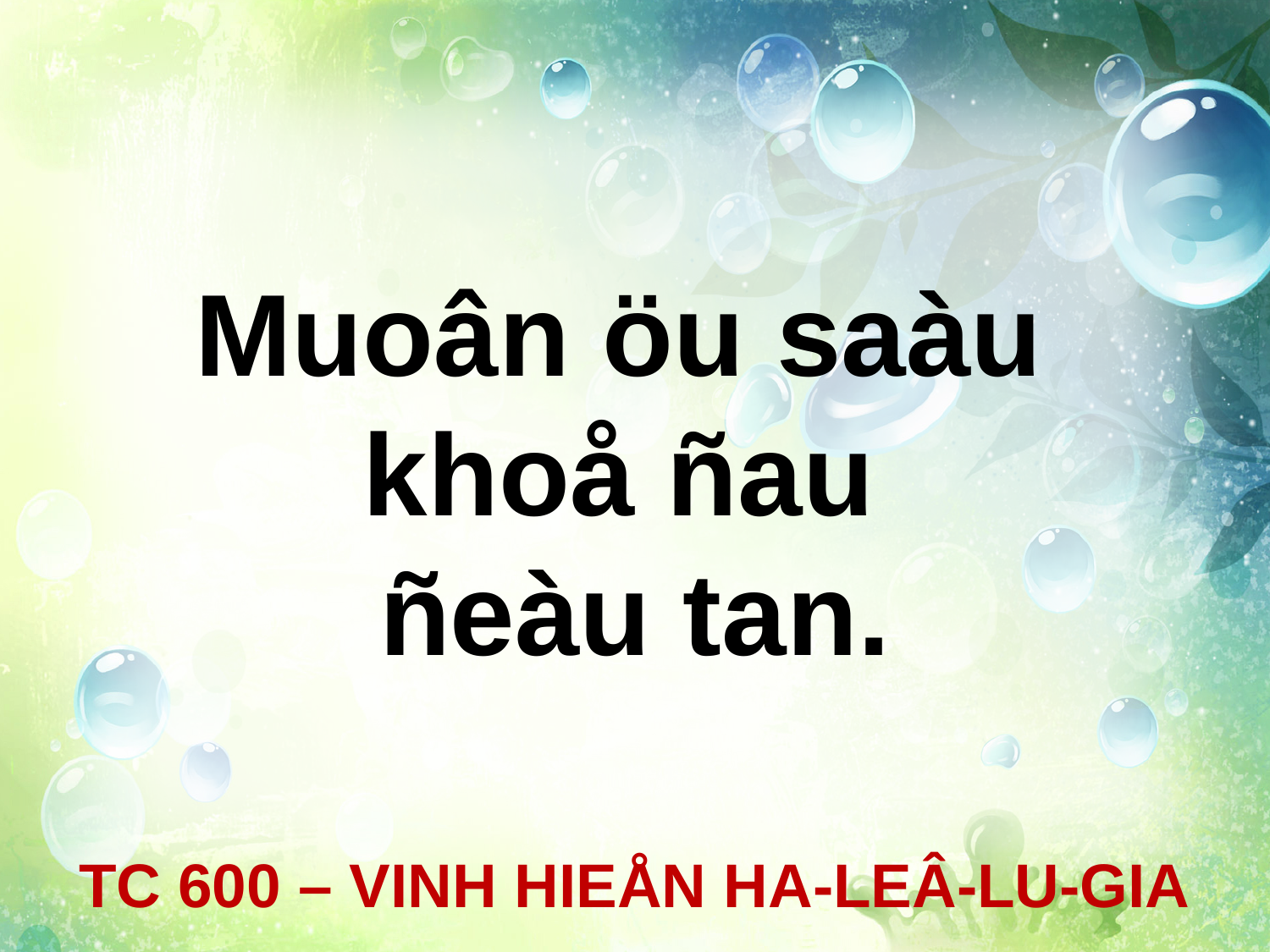

Muoân öu saàu
khoå ñau
ñeàu tan.
TC 600 – VINH HIEÅN HA-LEÂ-LU-GIA